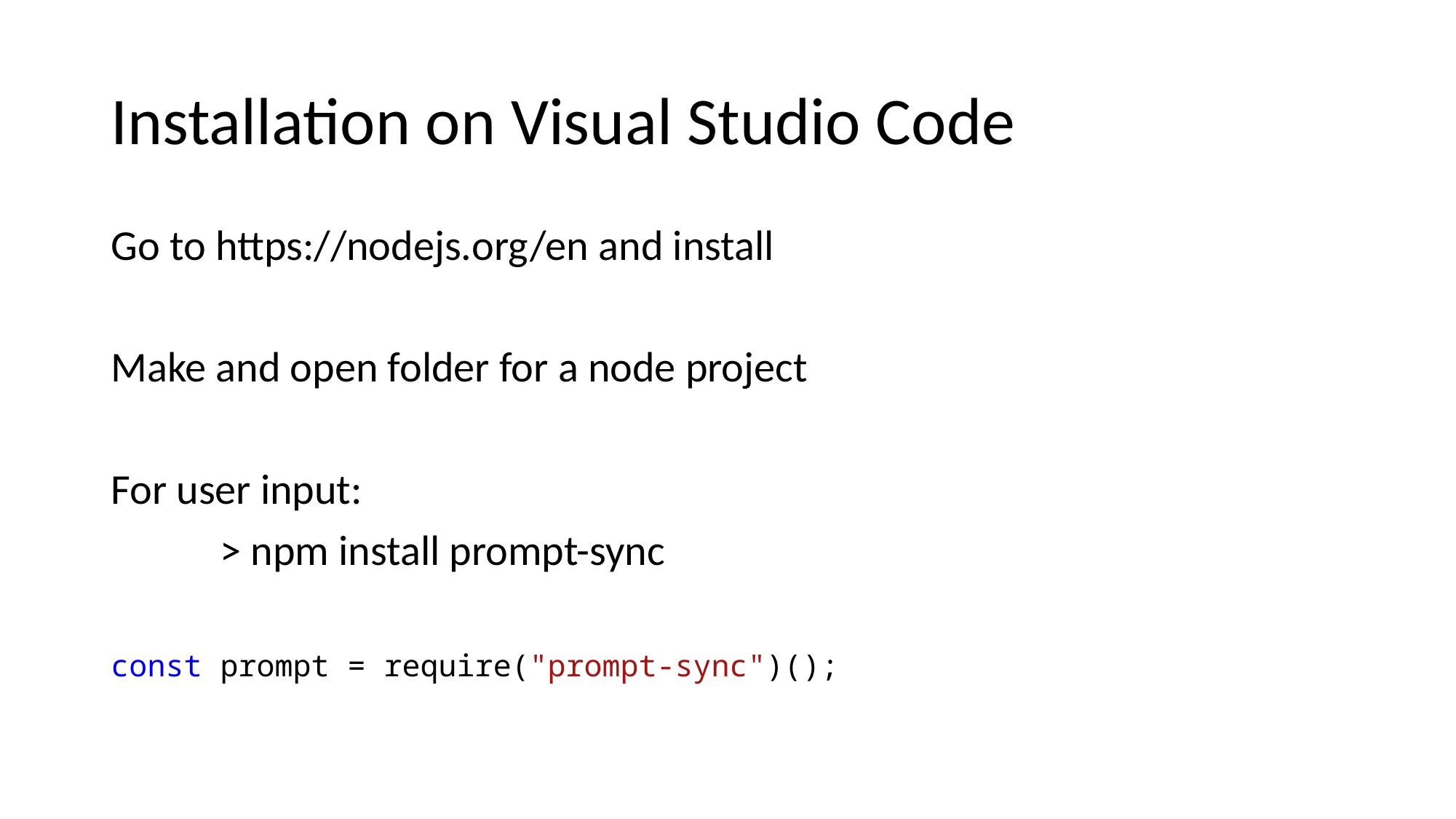

# Installation on Visual Studio Code
Go to https://nodejs.org/en and install

Make and open folder for a node project

For user input:
	> npm install prompt-sync

const prompt = require("prompt-sync")();